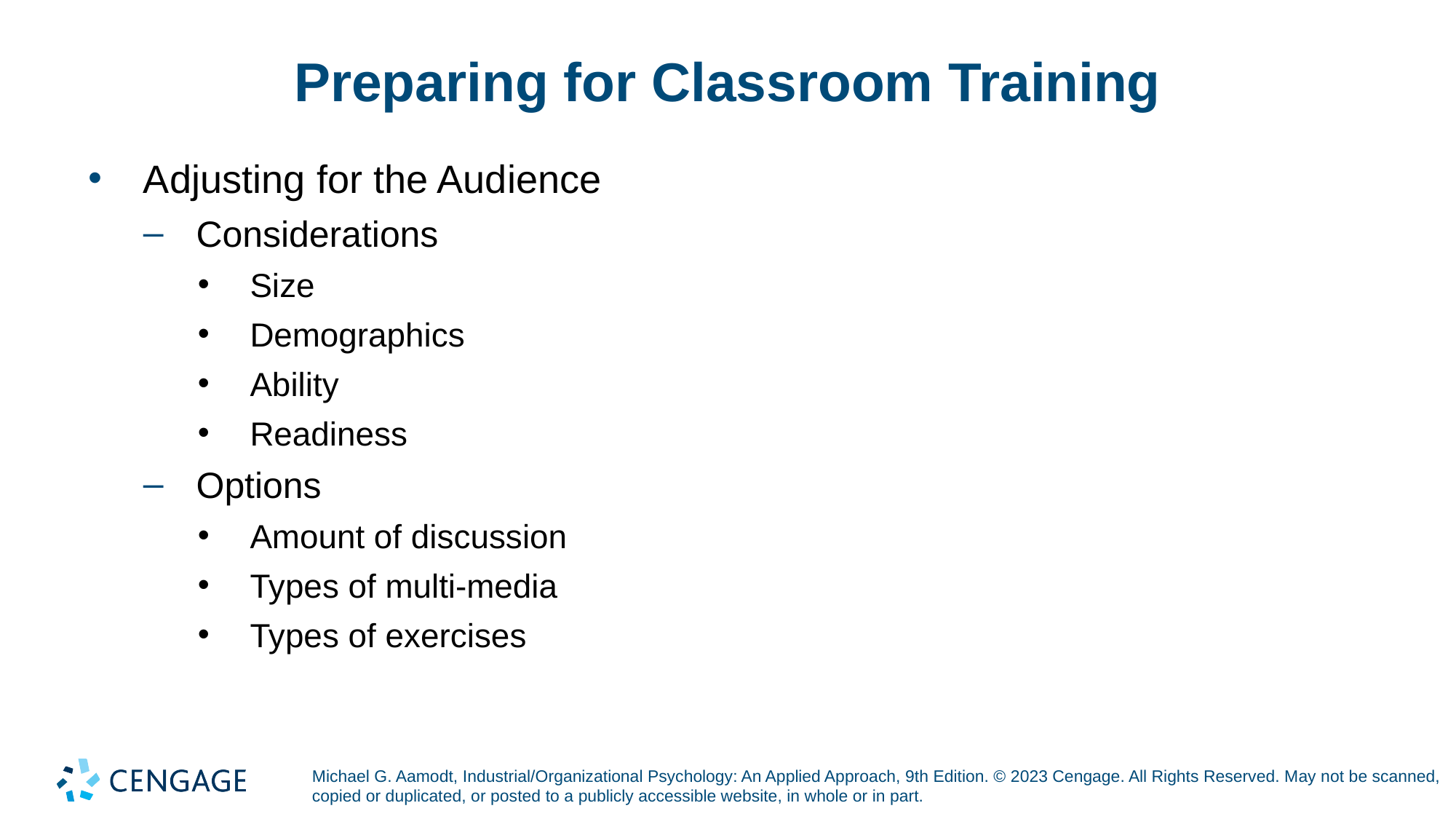

# Preparing for Classroom Training
Adjusting for the Audience
Considerations
Size
Demographics
Ability
Readiness
Options
Amount of discussion
Types of multi-media
Types of exercises